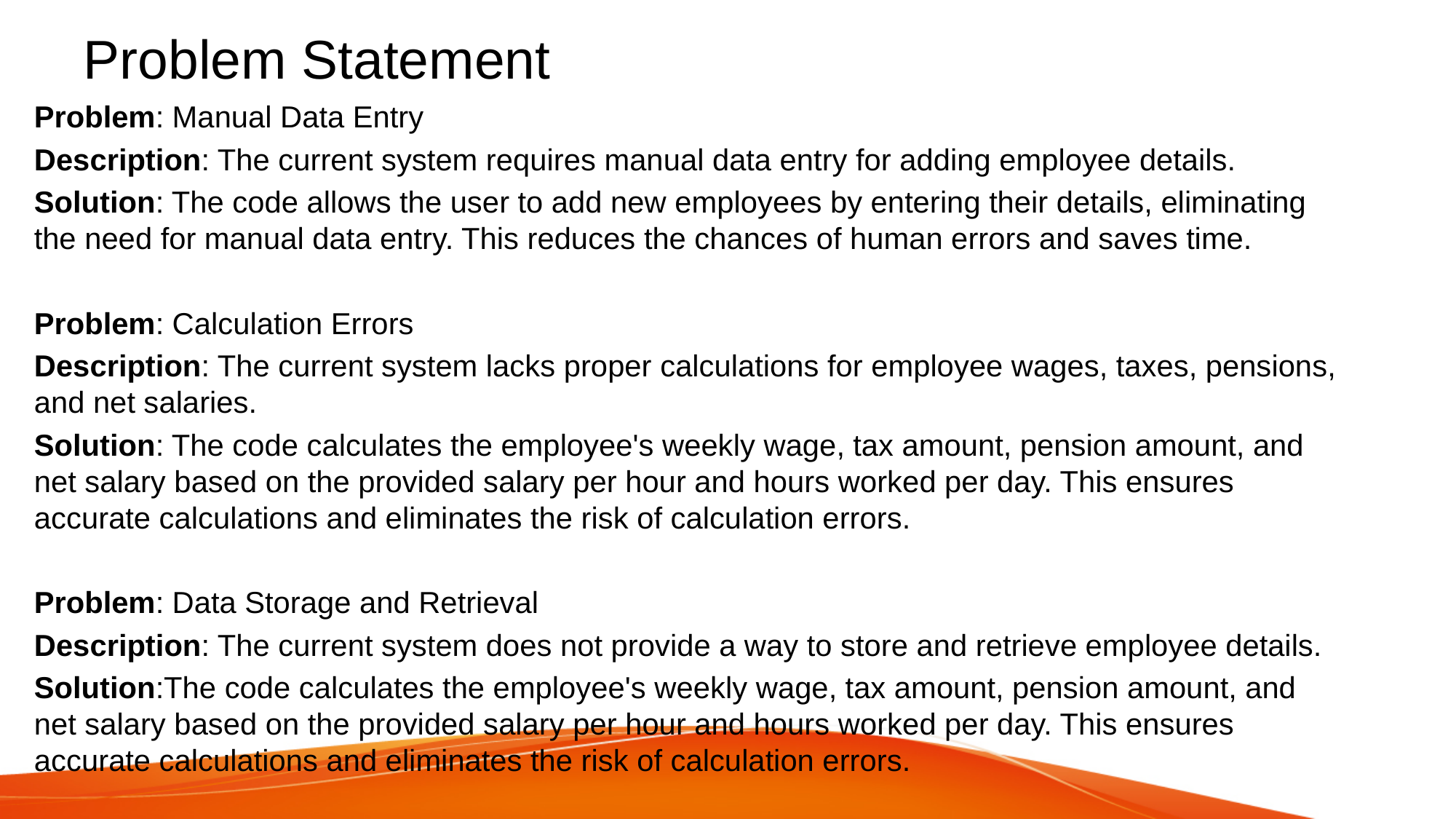

# Problem Statement
Problem: Manual Data Entry
Description: The current system requires manual data entry for adding employee details.
Solution: The code allows the user to add new employees by entering their details, eliminating the need for manual data entry. This reduces the chances of human errors and saves time.

Problem: Calculation Errors
Description: The current system lacks proper calculations for employee wages, taxes, pensions, and net salaries.
Solution: The code calculates the employee's weekly wage, tax amount, pension amount, and net salary based on the provided salary per hour and hours worked per day. This ensures accurate calculations and eliminates the risk of calculation errors.

Problem: Data Storage and Retrieval
Description: The current system does not provide a way to store and retrieve employee details.
Solution:The code calculates the employee's weekly wage, tax amount, pension amount, and net salary based on the provided salary per hour and hours worked per day. This ensures accurate calculations and eliminates the risk of calculation errors.